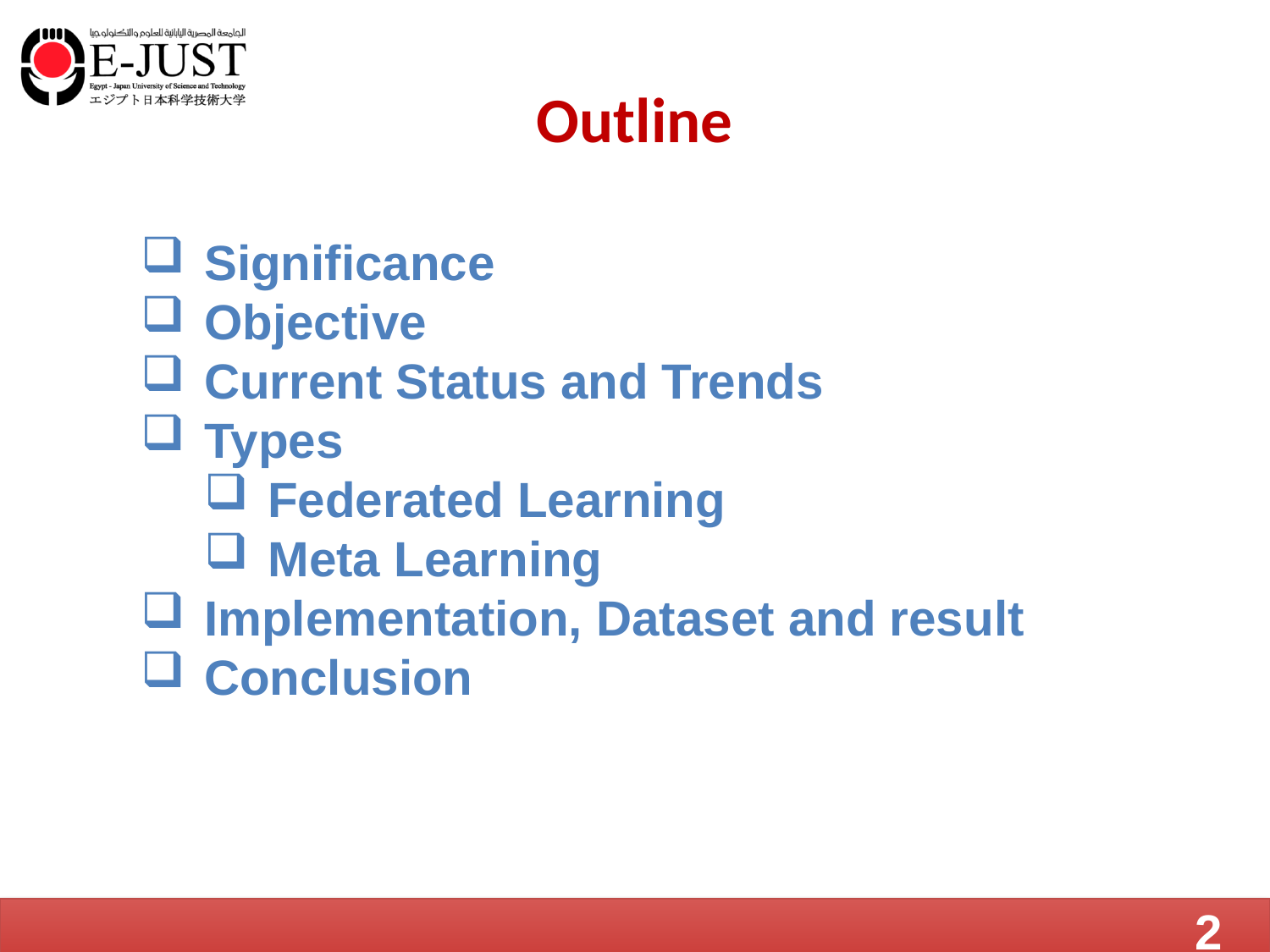

Outline
Significance
Objective
Current Status and Trends
Types
Federated Learning
Meta Learning
Implementation, Dataset and result
Conclusion
2